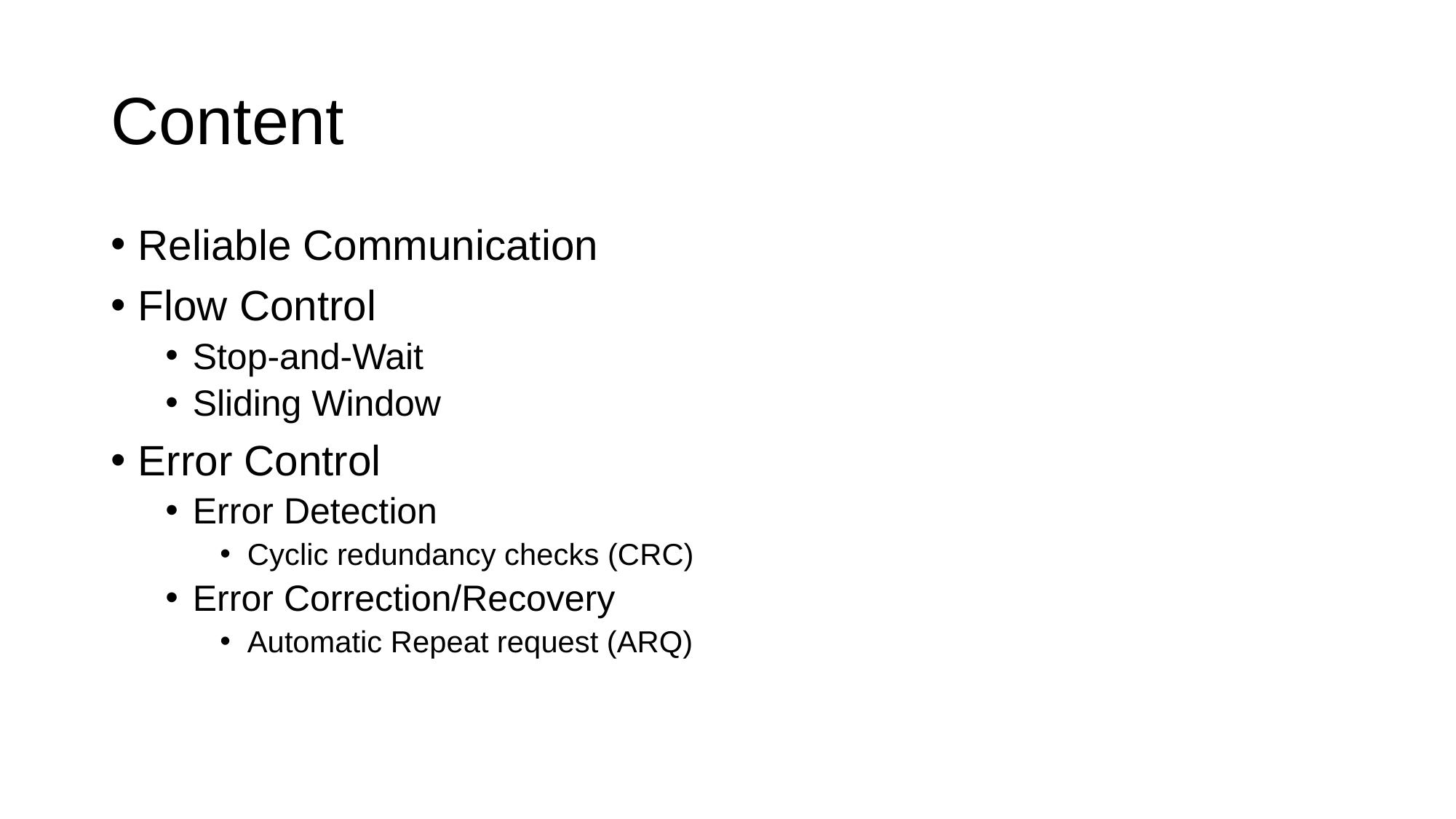

# Content
Reliable Communication
Flow Control
Stop-and-Wait
Sliding Window
Error Control
Error Detection
Cyclic redundancy checks (CRC)
Error Correction/Recovery
Automatic Repeat request (ARQ)